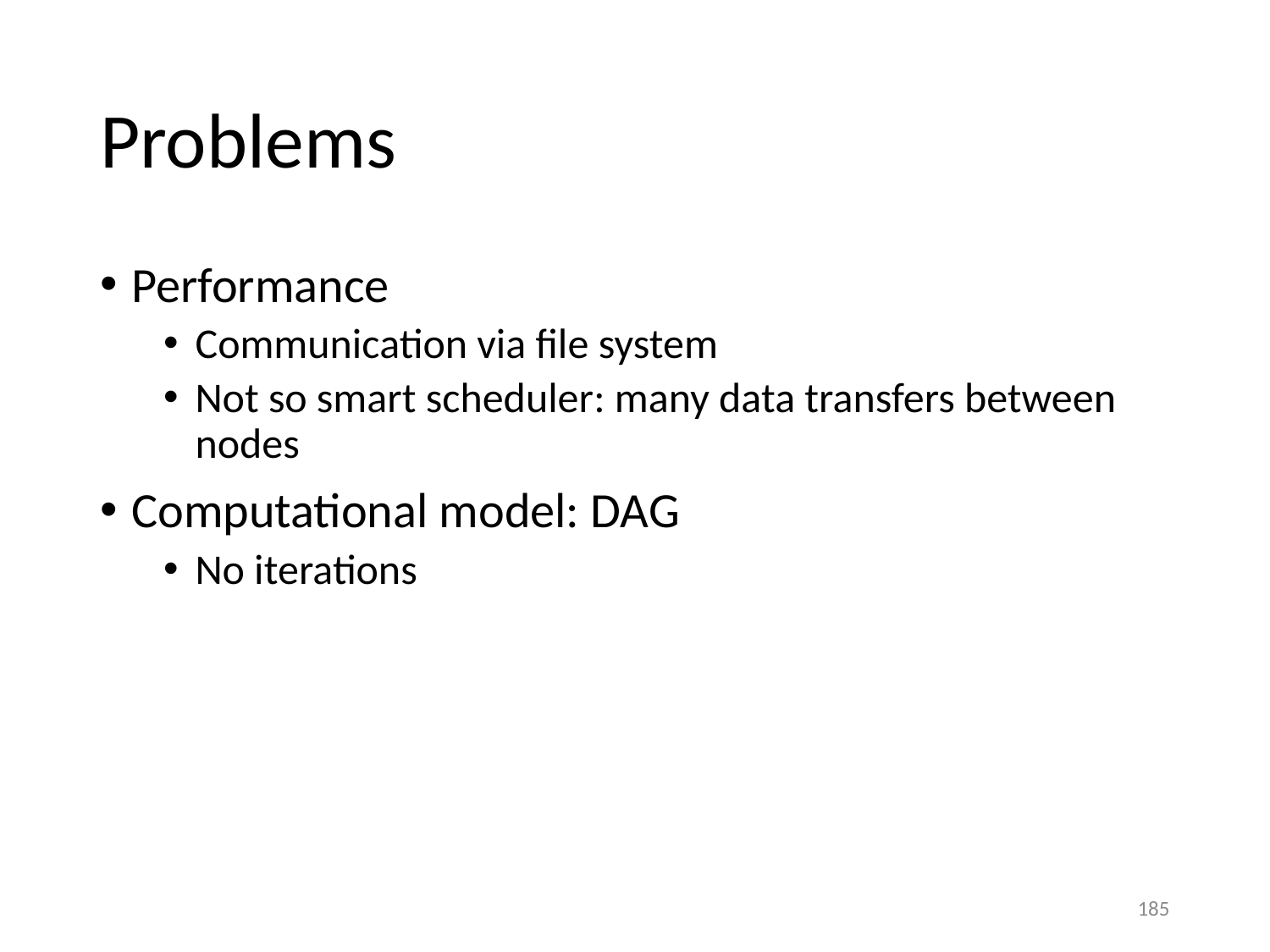

# Problems
Performance
Communication via file system
Not so smart scheduler: many data transfers between nodes
Computational model: DAG
No iterations
185